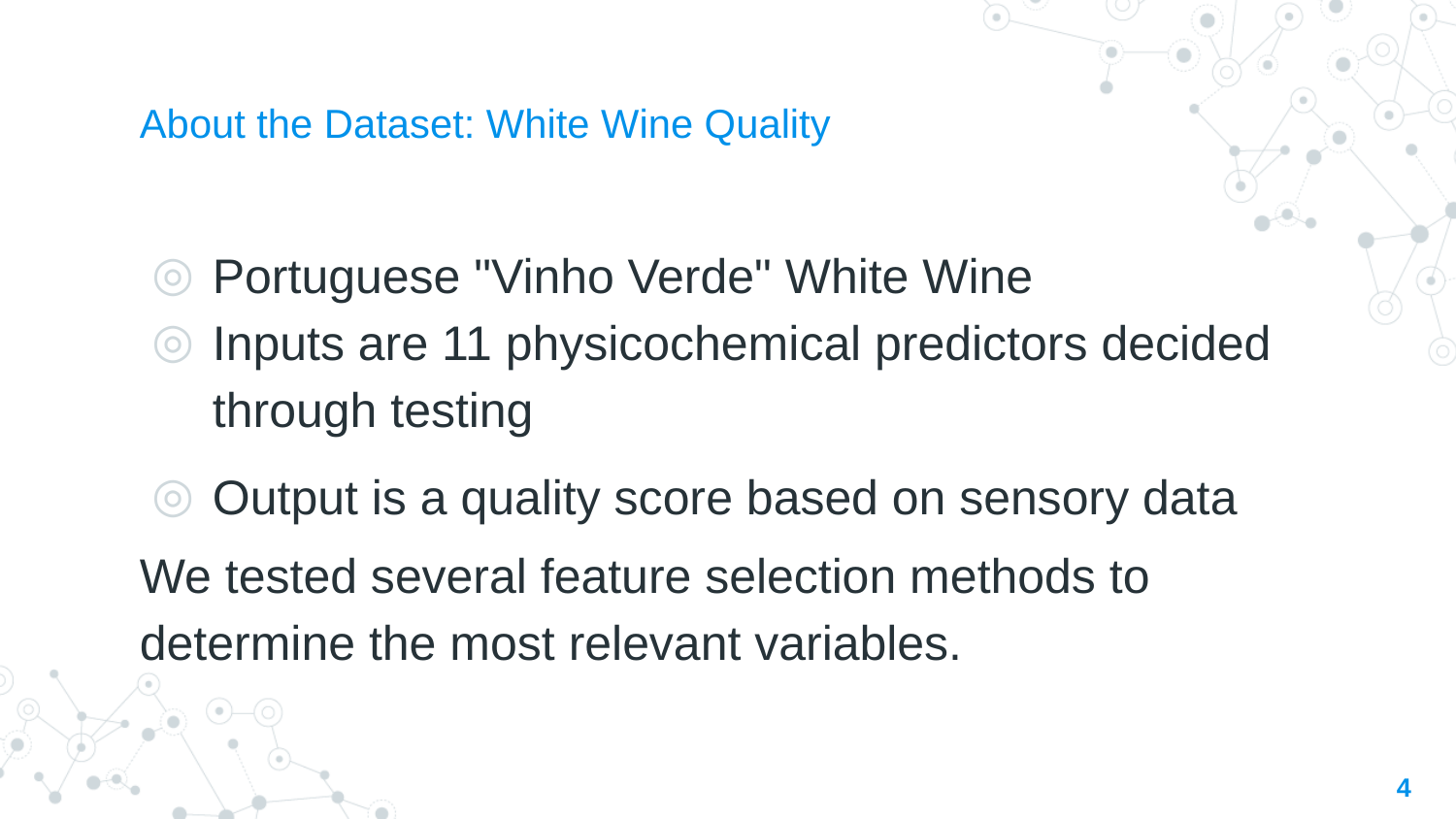

# About the Dataset: White Wine Quality
Portuguese "Vinho Verde" White Wine
Inputs are 11 physicochemical predictors decided through testing
Output is a quality score based on sensory data
We tested several feature selection methods to determine the most relevant variables.
4